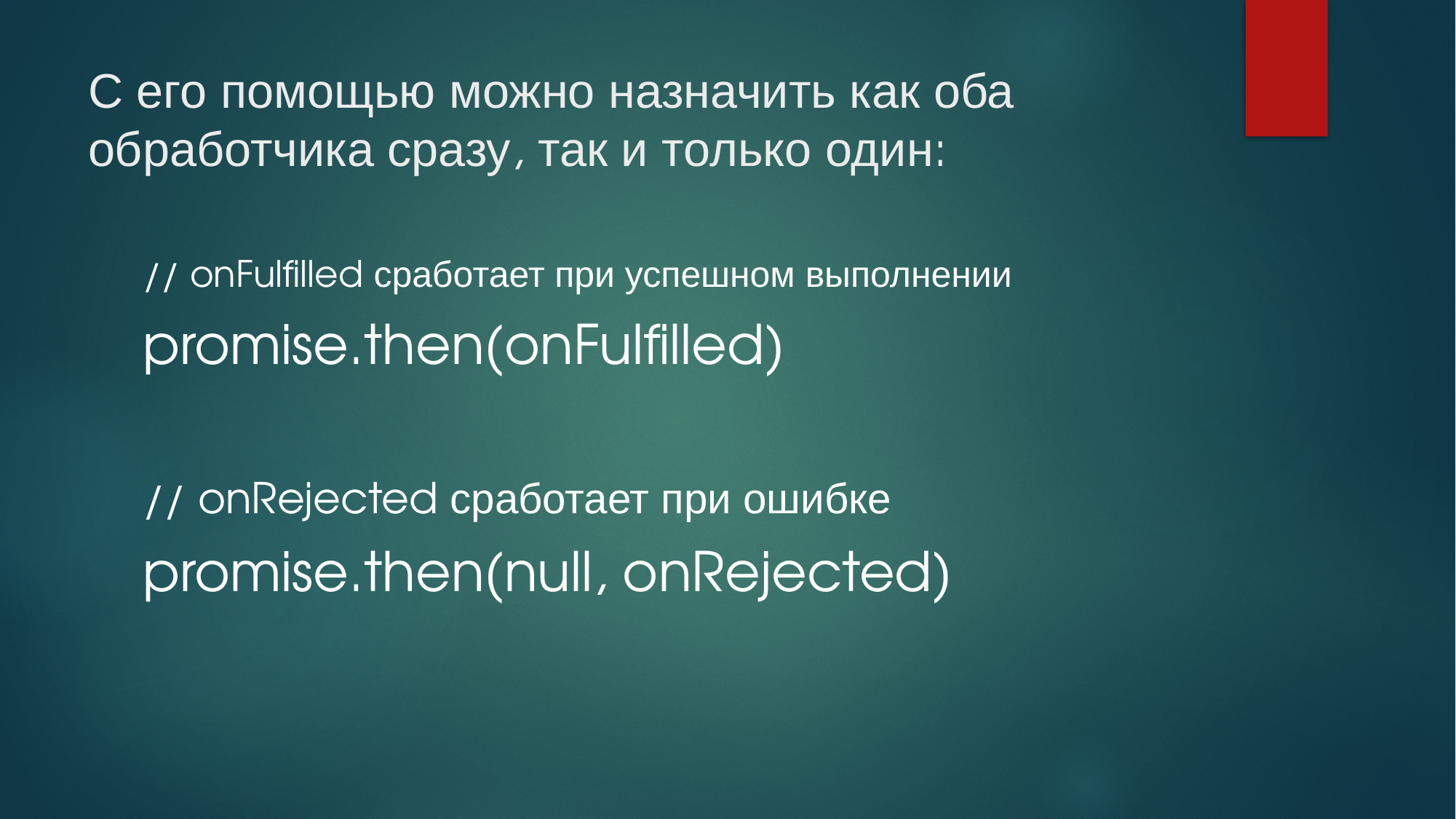

# С его помощью можно назначить как оба обработчика сразу, так и только один:
// onFulfilled сработает при успешном выполнении
promise.then(onFulfilled)

// onRejected сработает при ошибке
promise.then(null, onRejected)